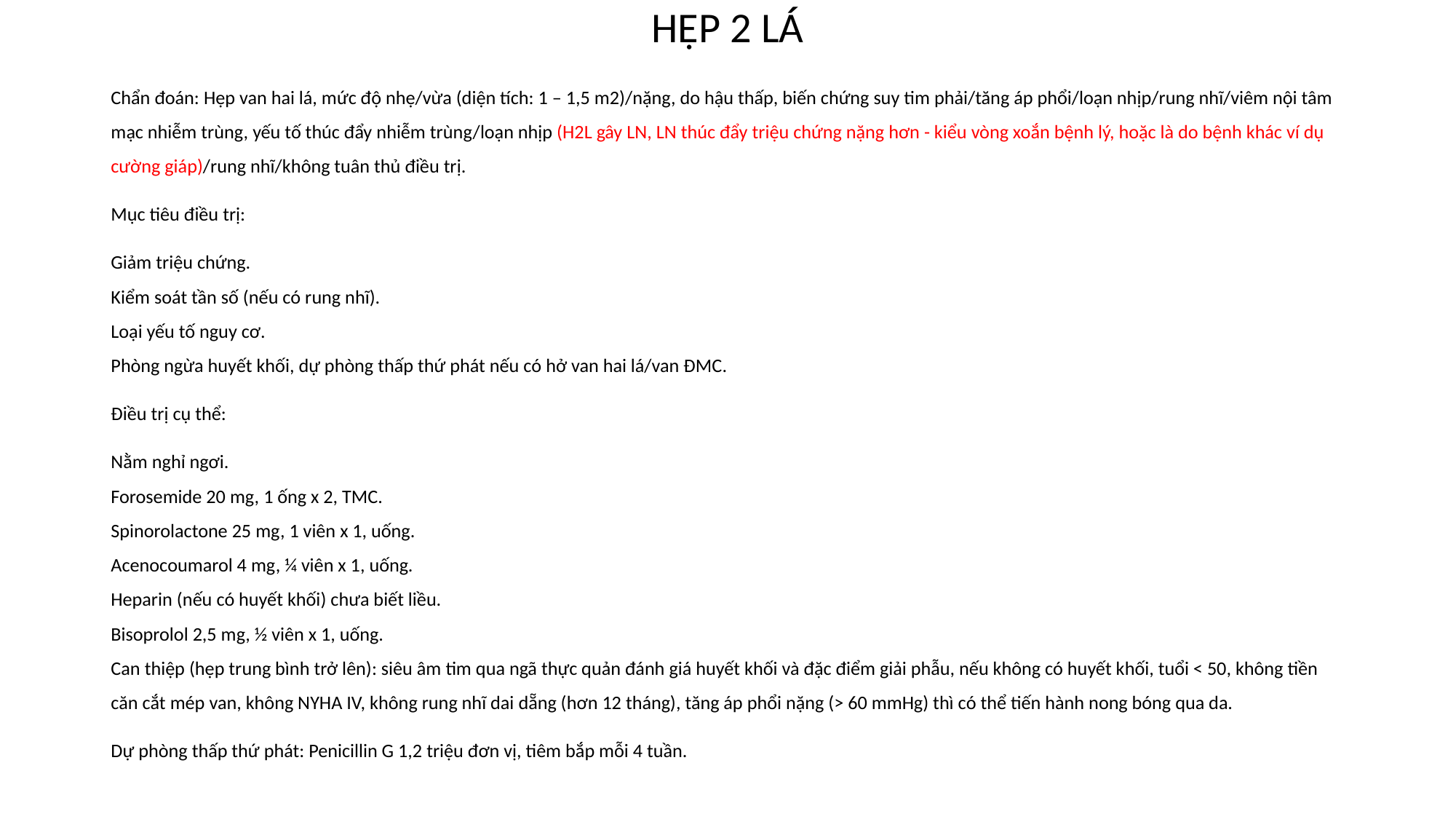

# HẸP 2 LÁ
Chẩn đoán: Hẹp van hai lá, mức độ nhẹ/vừa (diện tích: 1 – 1,5 m2)/nặng, do hậu thấp, biến chứng suy tim phải/tăng áp phổi/loạn nhịp/rung nhĩ/viêm nội tâm mạc nhiễm trùng, yếu tố thúc đẩy nhiễm trùng/loạn nhịp (H2L gây LN, LN thúc đẩy triệu chứng nặng hơn - kiểu vòng xoắn bệnh lý, hoặc là do bệnh khác ví dụ cường giáp)/rung nhĩ/không tuân thủ điều trị.
Mục tiêu điều trị:
Giảm triệu chứng.
Kiểm soát tần số (nếu có rung nhĩ).
Loại yếu tố nguy cơ.
Phòng ngừa huyết khối, dự phòng thấp thứ phát nếu có hở van hai lá/van ĐMC.
Điều trị cụ thể:
Nằm nghỉ ngơi.
Forosemide 20 mg, 1 ống x 2, TMC.
Spinorolactone 25 mg, 1 viên x 1, uống.
Acenocoumarol 4 mg, ¼ viên x 1, uống.
Heparin (nếu có huyết khối) chưa biết liều.
Bisoprolol 2,5 mg, ½ viên x 1, uống.
Can thiệp (hẹp trung bình trở lên): siêu âm tim qua ngã thực quản đánh giá huyết khối và đặc điểm giải phẫu, nếu không có huyết khối, tuổi < 50, không tiền căn cắt mép van, không NYHA IV, không rung nhĩ dai dẵng (hơn 12 tháng), tăng áp phổi nặng (> 60 mmHg) thì có thể tiến hành nong bóng qua da.
Dự phòng thấp thứ phát: Penicillin G 1,2 triệu đơn vị, tiêm bắp mỗi 4 tuần.